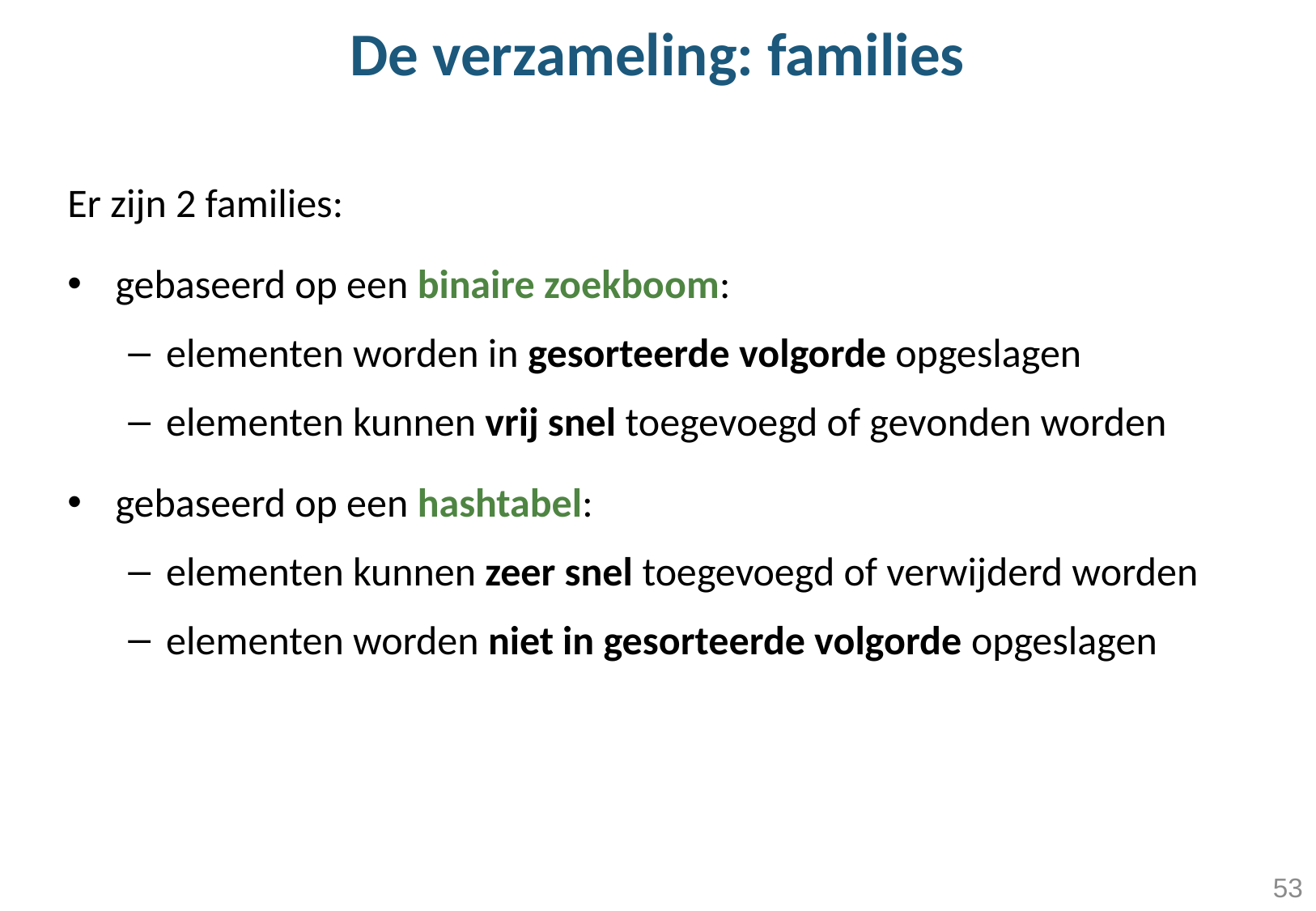

# De verzameling: families
Er zijn 2 families:
gebaseerd op een binaire zoekboom:
elementen worden in gesorteerde volgorde opgeslagen
elementen kunnen vrij snel toegevoegd of gevonden worden
gebaseerd op een hashtabel:
elementen kunnen zeer snel toegevoegd of verwijderd worden
elementen worden niet in gesorteerde volgorde opgeslagen
53